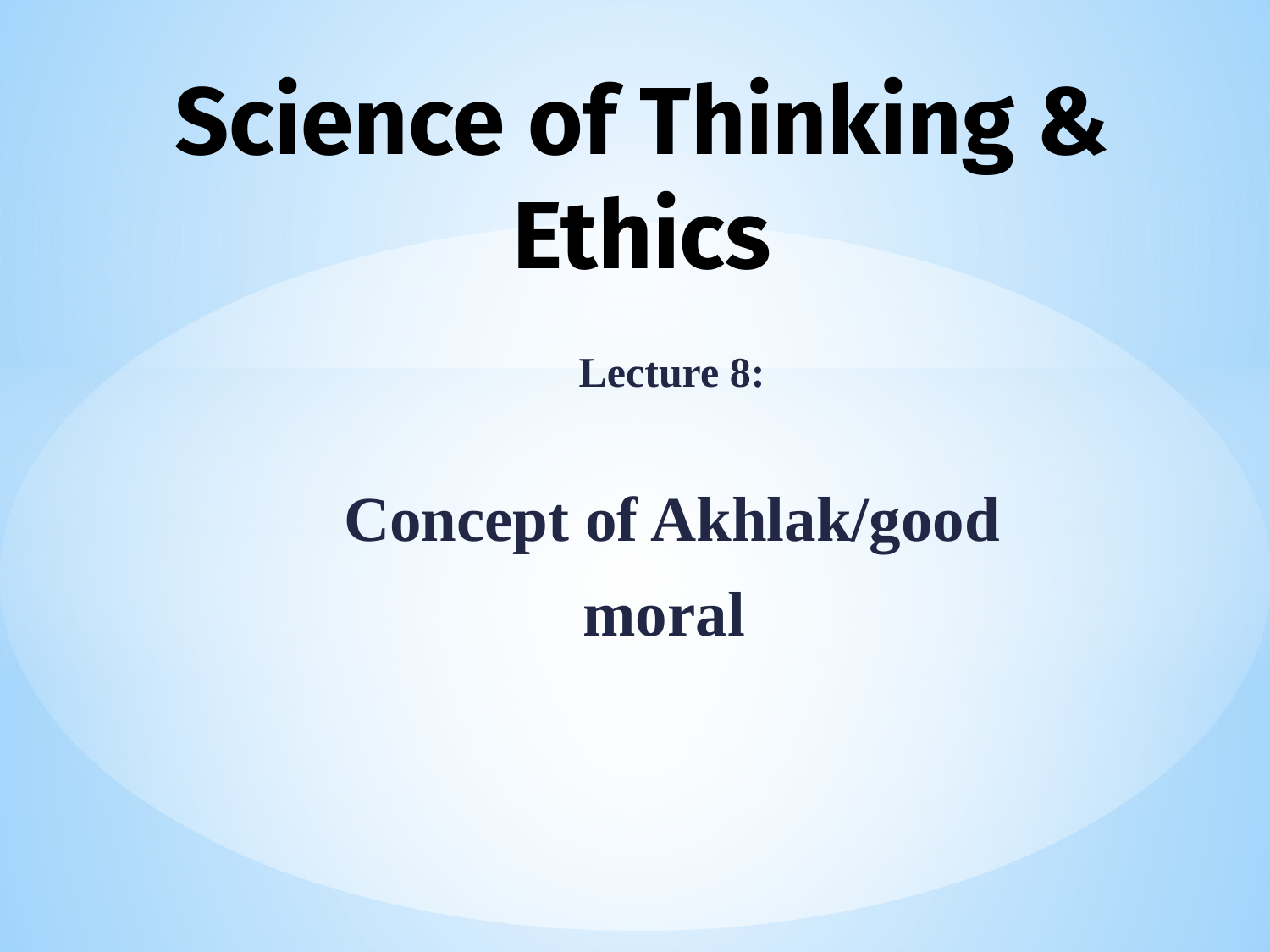

# Science of Thinking & Ethics
Lecture 8:

 Concept of Akhlak/good
moral